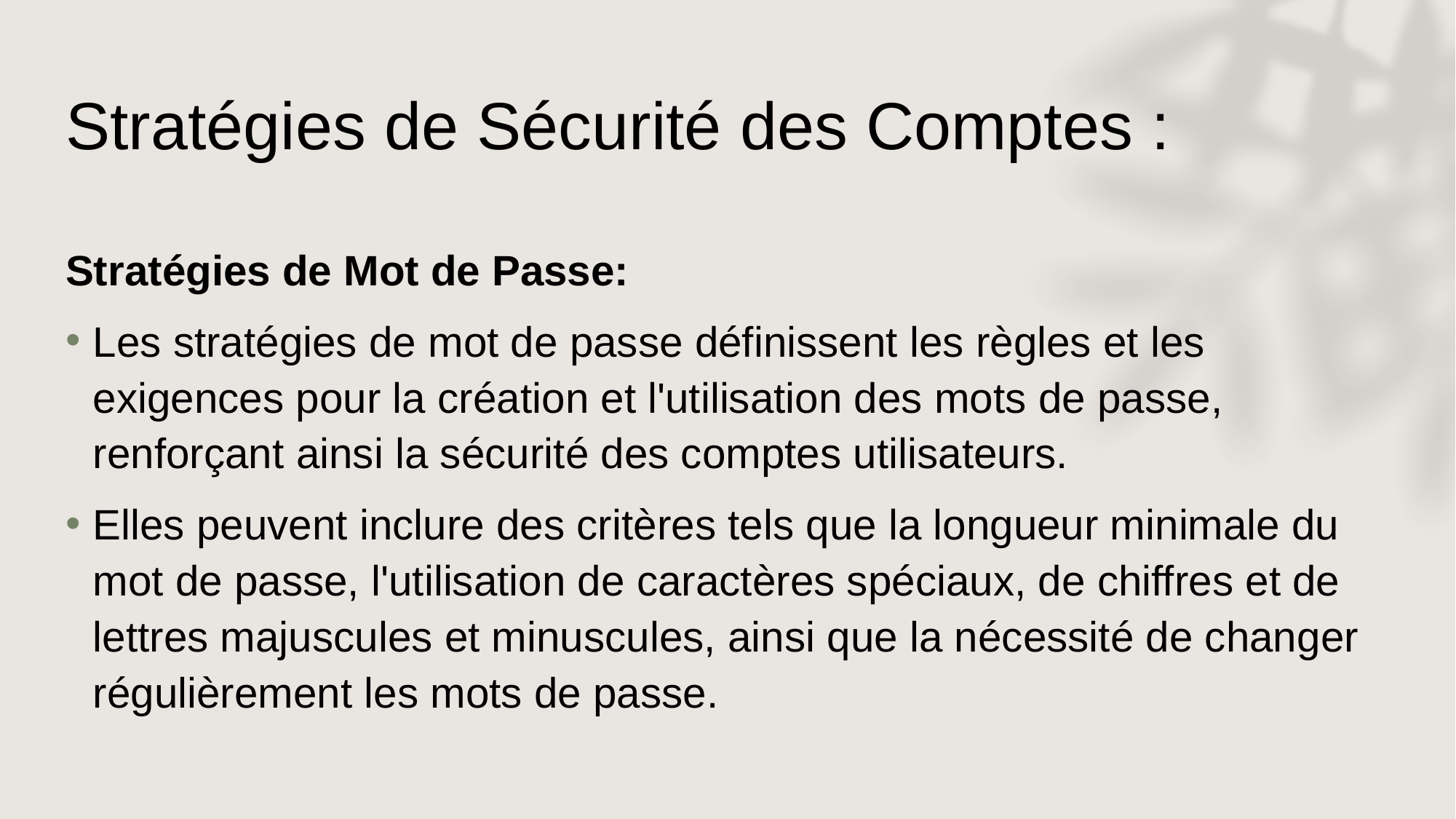

# Stratégies de Sécurité des Comptes :
Stratégies de Mot de Passe:
Les stratégies de mot de passe définissent les règles et les exigences pour la création et l'utilisation des mots de passe, renforçant ainsi la sécurité des comptes utilisateurs.
Elles peuvent inclure des critères tels que la longueur minimale du mot de passe, l'utilisation de caractères spéciaux, de chiffres et de lettres majuscules et minuscules, ainsi que la nécessité de changer régulièrement les mots de passe.